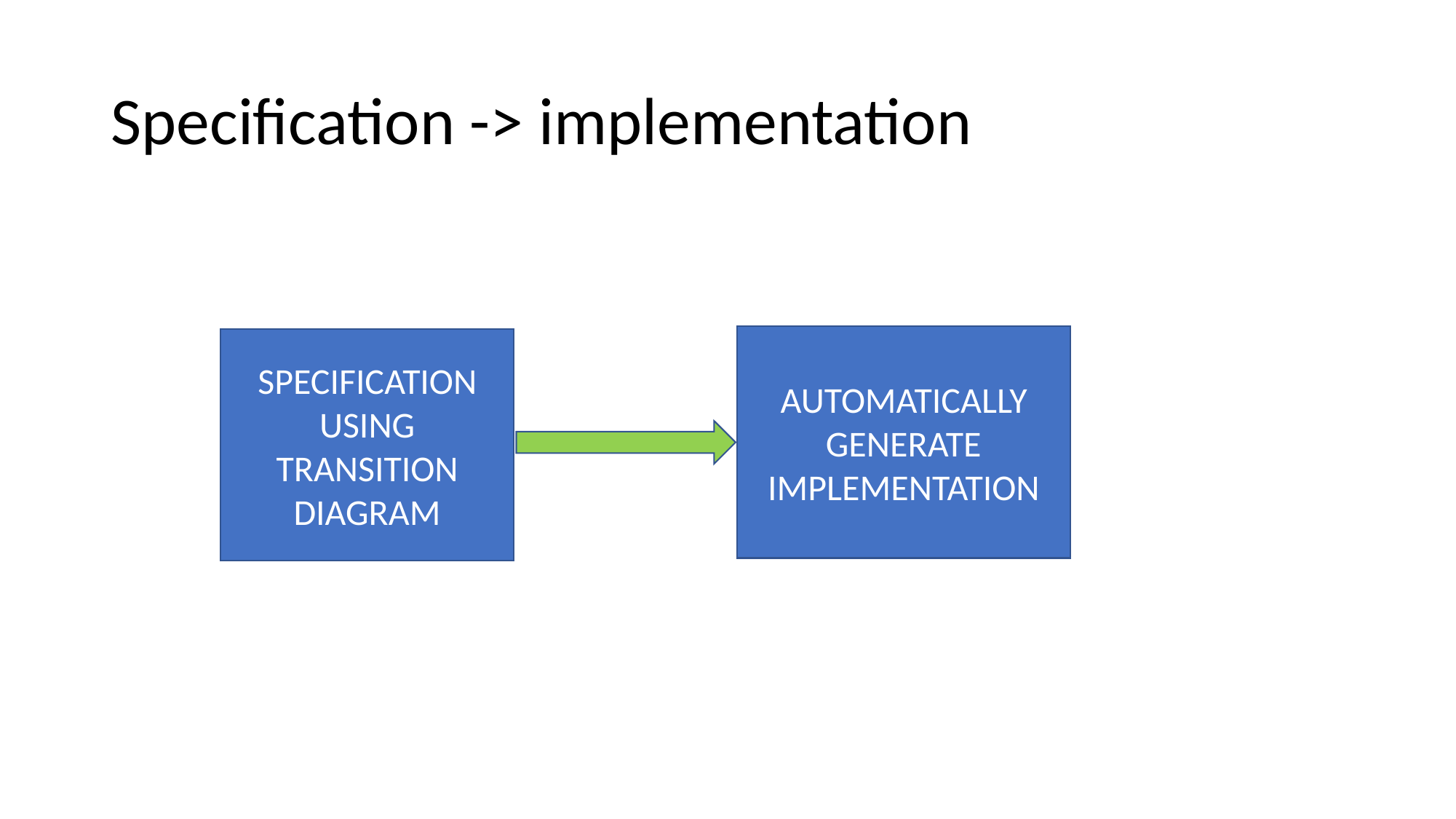

# Specification -> implementation

AUTOMATICALLY
GENERATE
IMPLEMENTATION
SPECIFICATION USING TRANSITION DIAGRAM